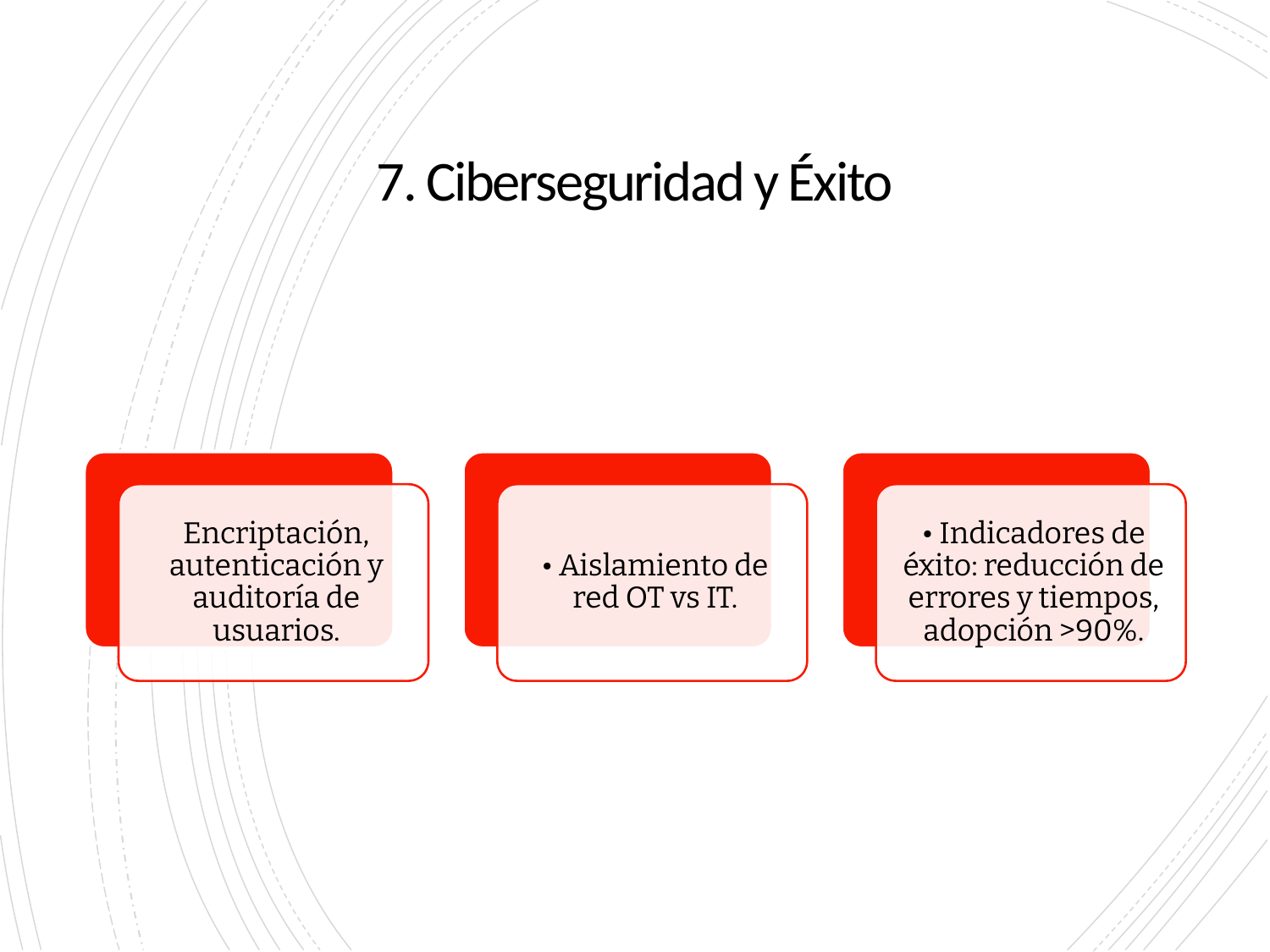

# 7. Ciberseguridad y Éxito
Encriptación, autenticación y auditoría de usuarios.
• Aislamiento de red OT vs IT.
• Indicadores de éxito: reducción de errores y tiempos, adopción >90%.